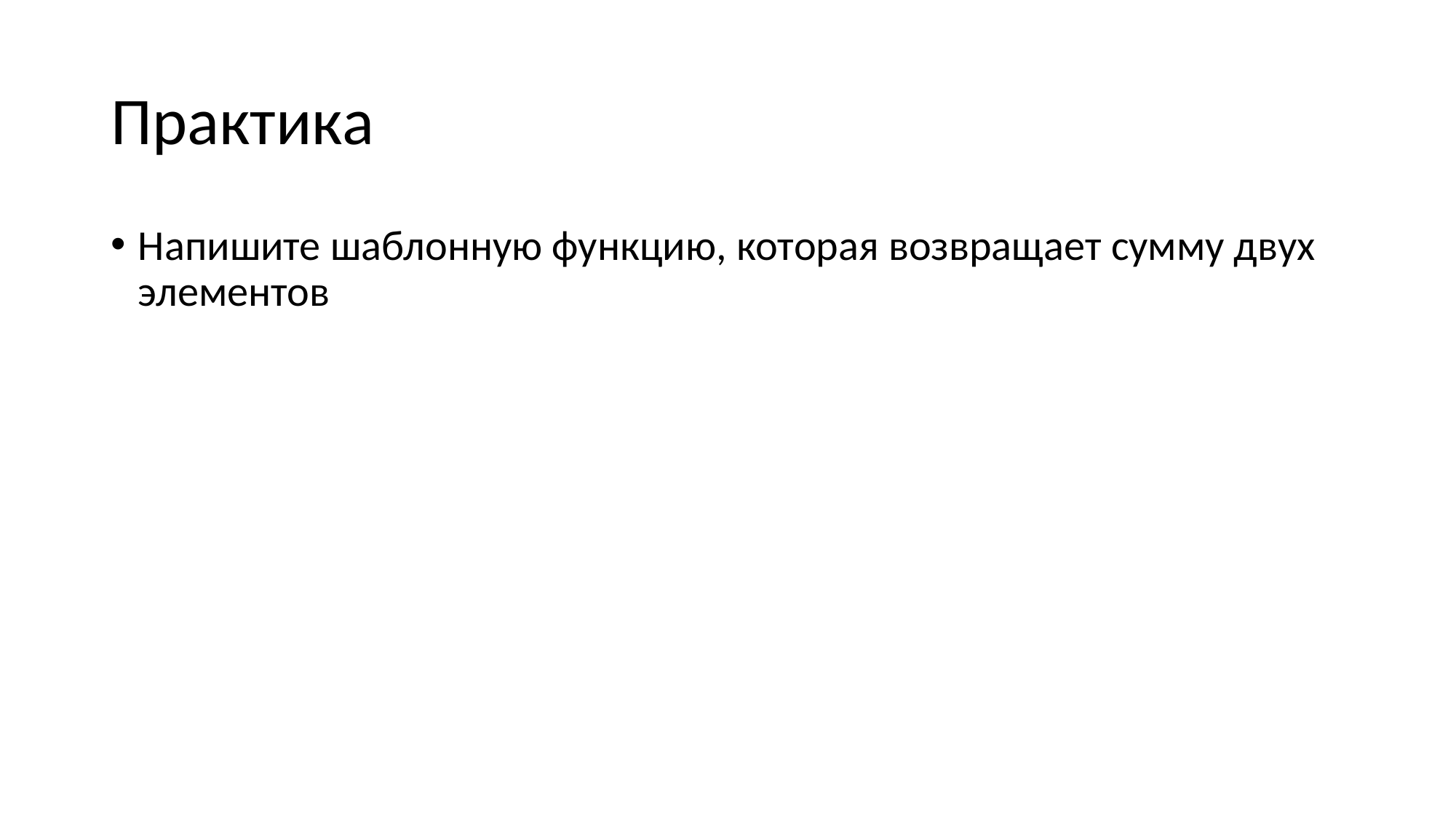

# Практика
Напишите шаблонную функцию, которая возвращает сумму двух элементов